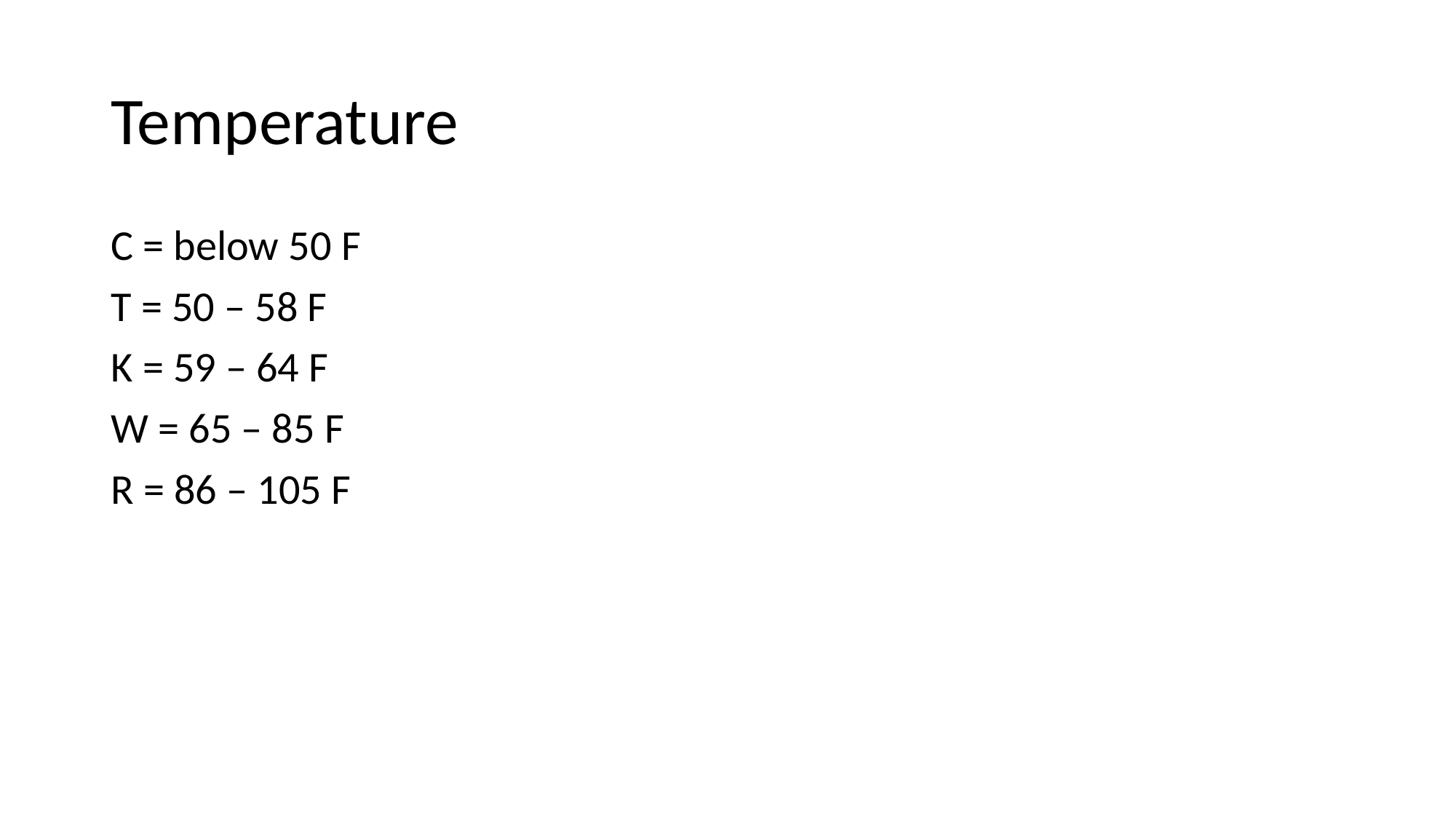

# Temperature
C = below 50 F
T = 50 – 58 F
K = 59 – 64 F
W = 65 – 85 F
R = 86 – 105 F